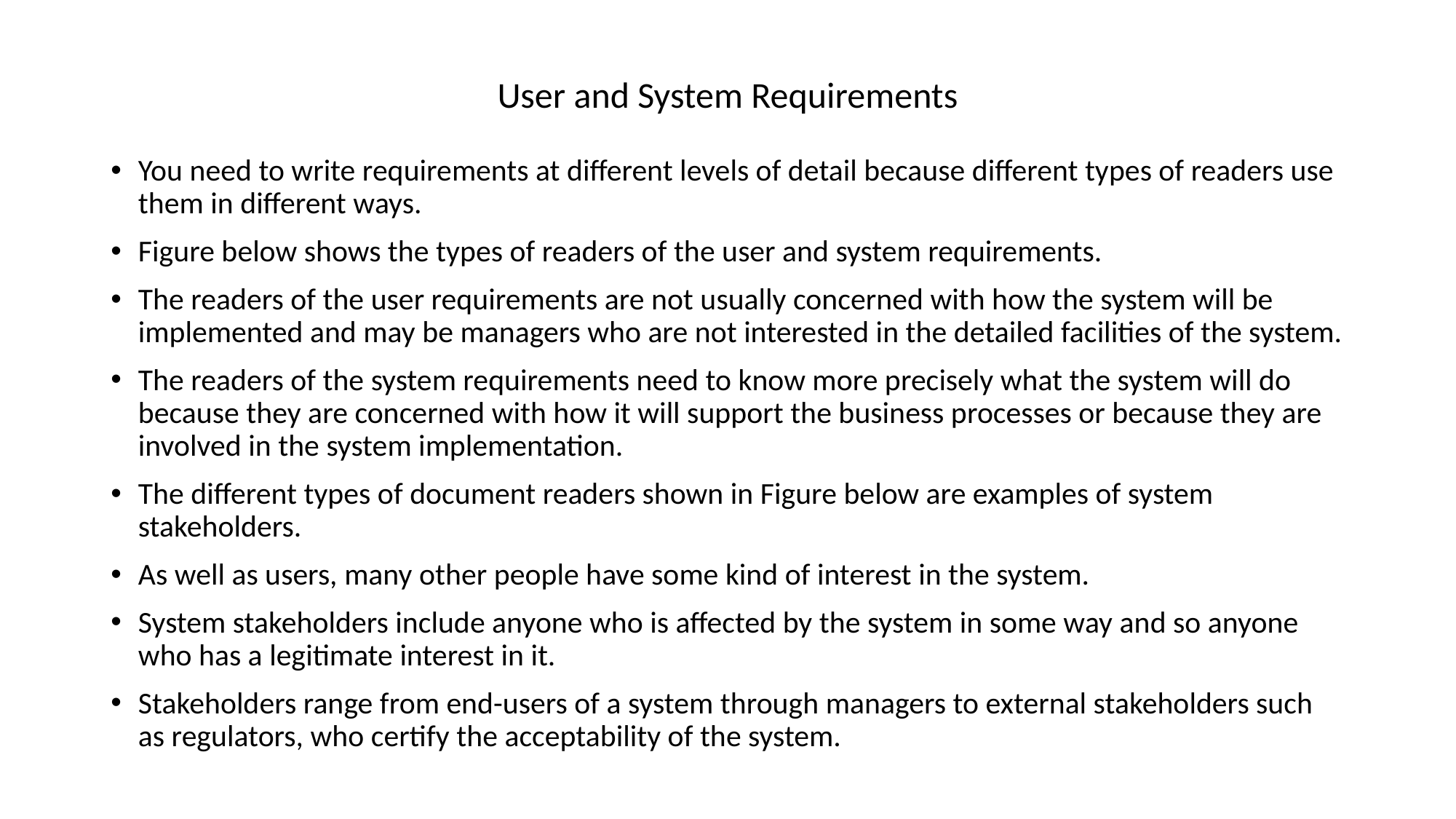

# User and System Requirements
You need to write requirements at different levels of detail because different types of readers use them in different ways.
Figure below shows the types of readers of the user and system requirements.
The readers of the user requirements are not usually concerned with how the system will be implemented and may be managers who are not interested in the detailed facilities of the system.
The readers of the system requirements need to know more precisely what the system will do because they are concerned with how it will support the business processes or because they are involved in the system implementation.
The different types of document readers shown in Figure below are examples of system stakeholders.
As well as users, many other people have some kind of interest in the system.
System stakeholders include anyone who is affected by the system in some way and so anyone who has a legitimate interest in it.
Stakeholders range from end-users of a system through managers to external stakeholders such as regulators, who certify the acceptability of the system.